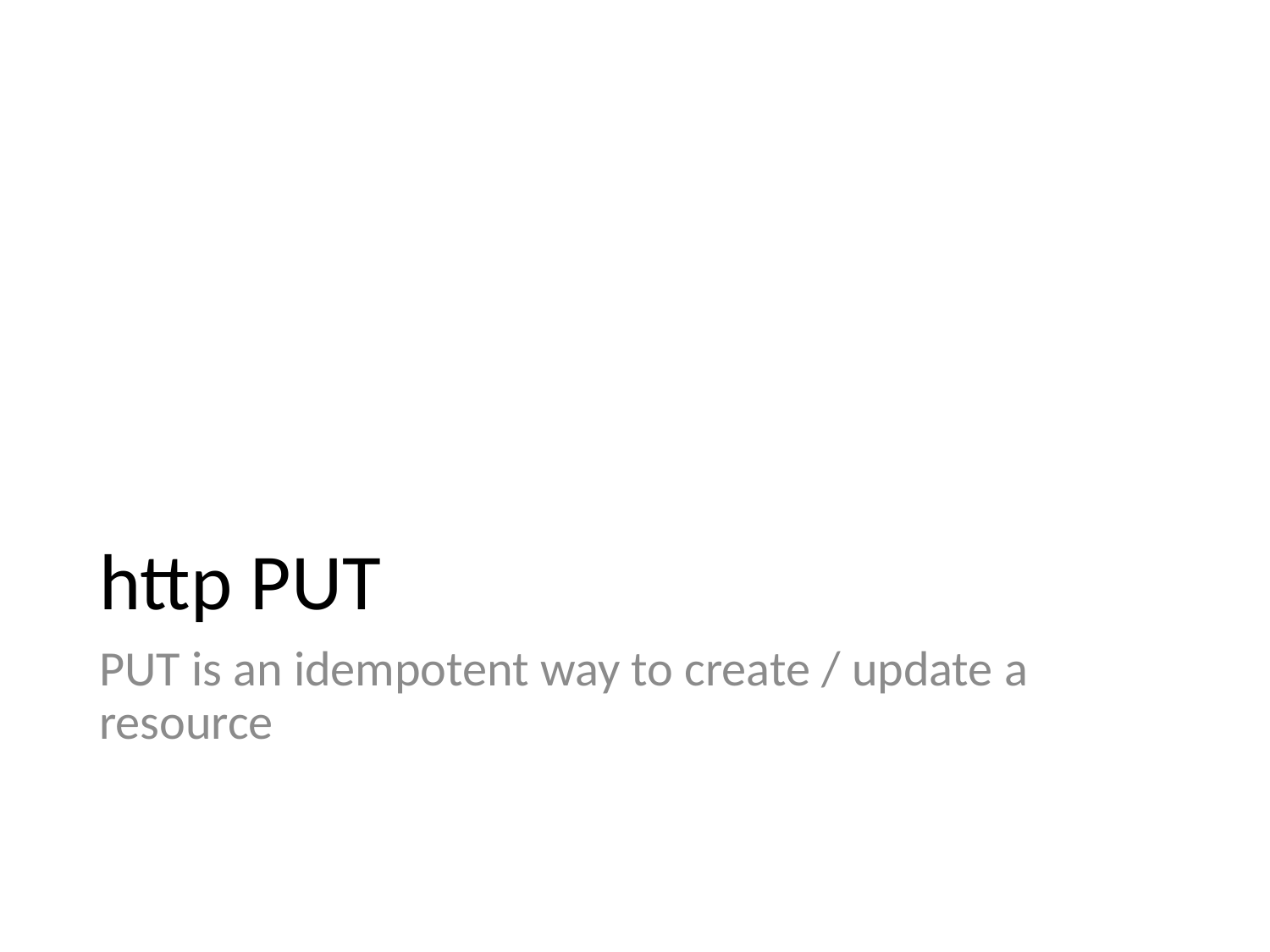

# http PUT
PUT is an idempotent way to create / update a resource